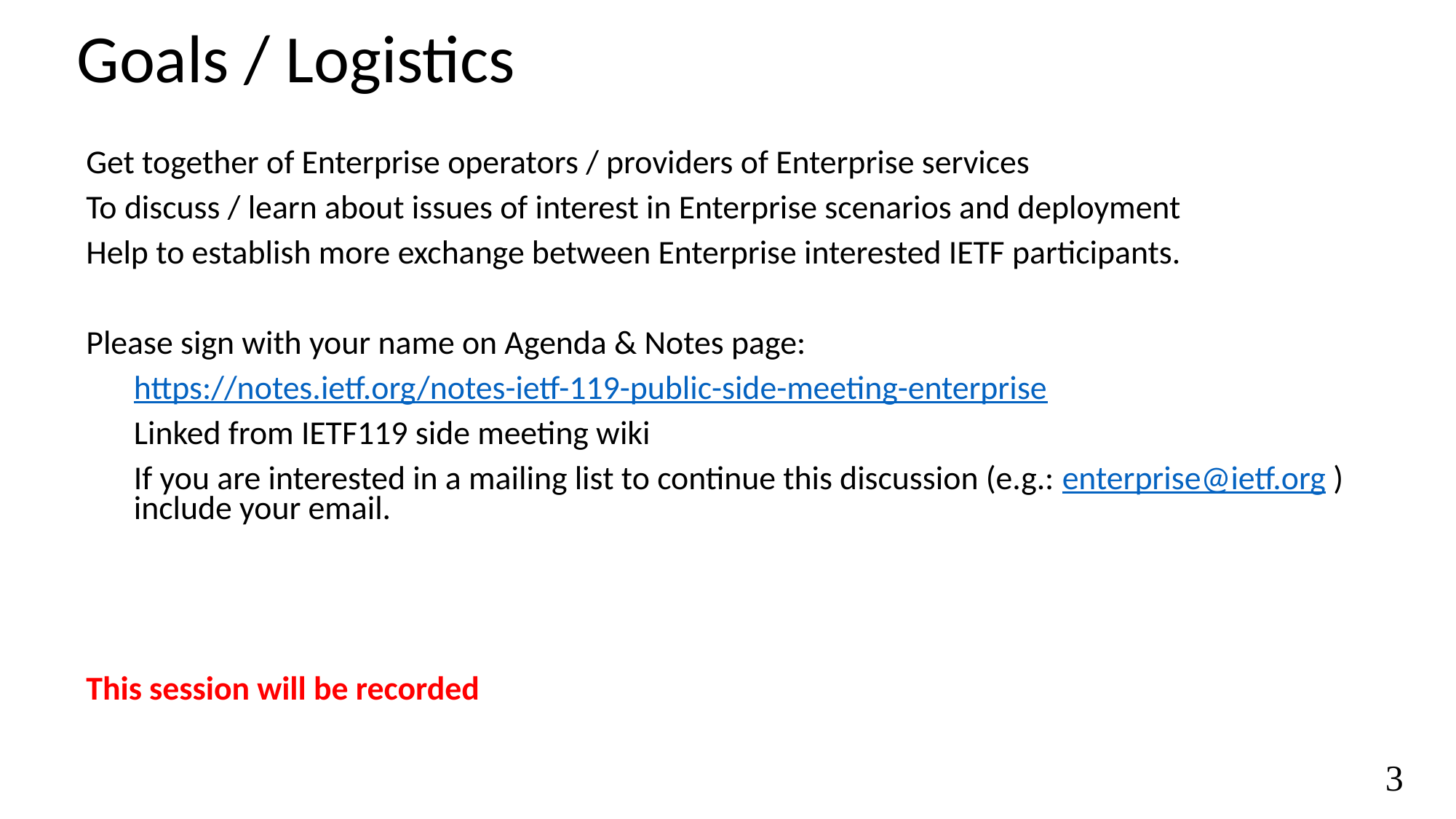

Goals / Logistics

Get together of Enterprise operators / providers of Enterprise services
To discuss / learn about issues of interest in Enterprise scenarios and deployment
Help to establish more exchange between Enterprise interested IETF participants.

Please sign with your name on Agenda & Notes page:
https://notes.ietf.org/notes-ietf-119-public-side-meeting-enterprise
Linked from IETF119 side meeting wiki
If you are interested in a mailing list to continue this discussion (e.g.: enterprise@ietf.org ) include your email.

This session will be recorded
3